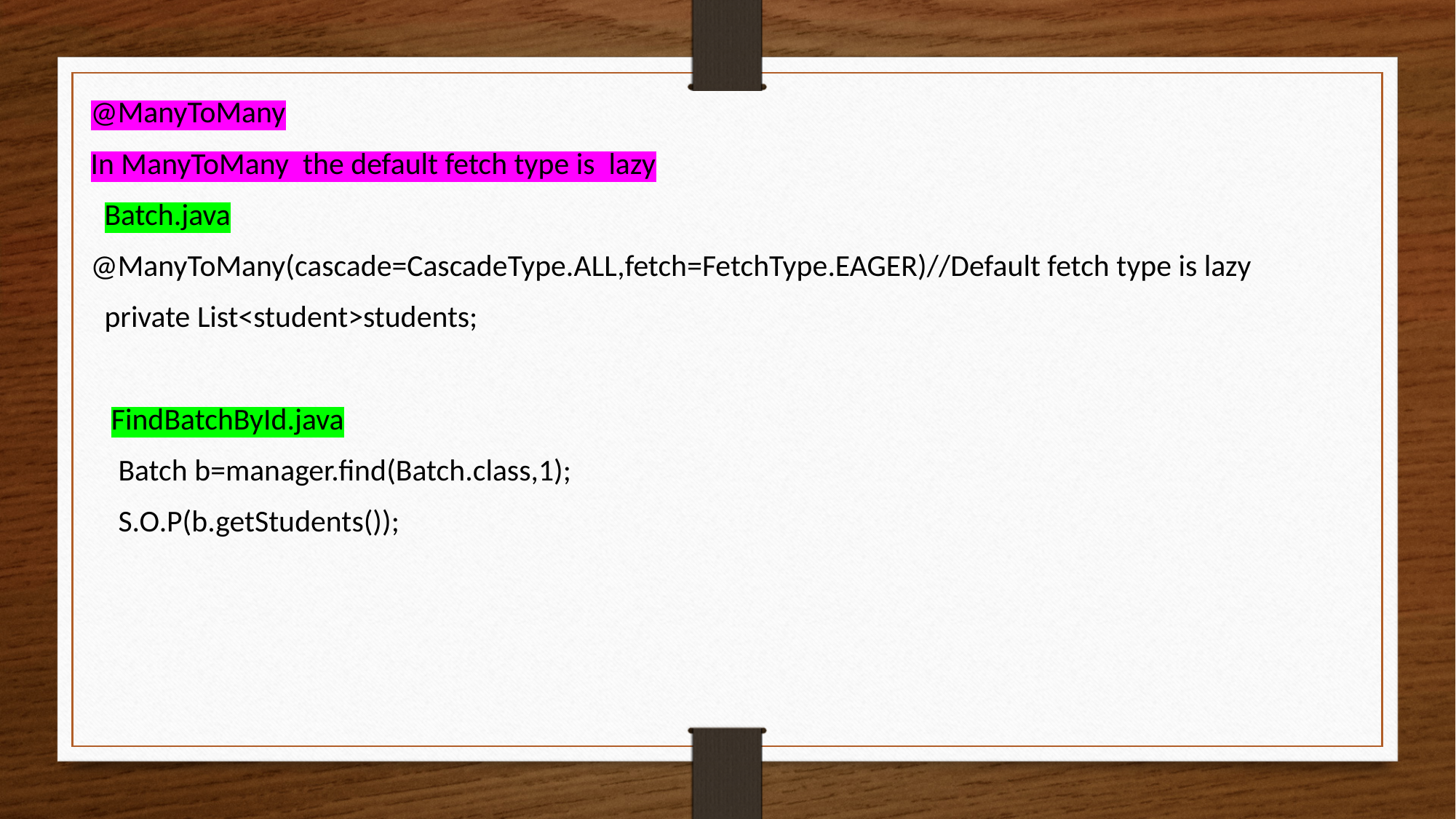

@ManyToMany
In ManyToMany  the default fetch type is  lazy
  Batch.java
@ManyToMany(cascade=CascadeType.ALL,fetch=FetchType.EAGER)//Default fetch type is lazy
  private List<student>students;

   FindBatchById.java
    Batch b=manager.find(Batch.class,1);
    S.O.P(b.getStudents());